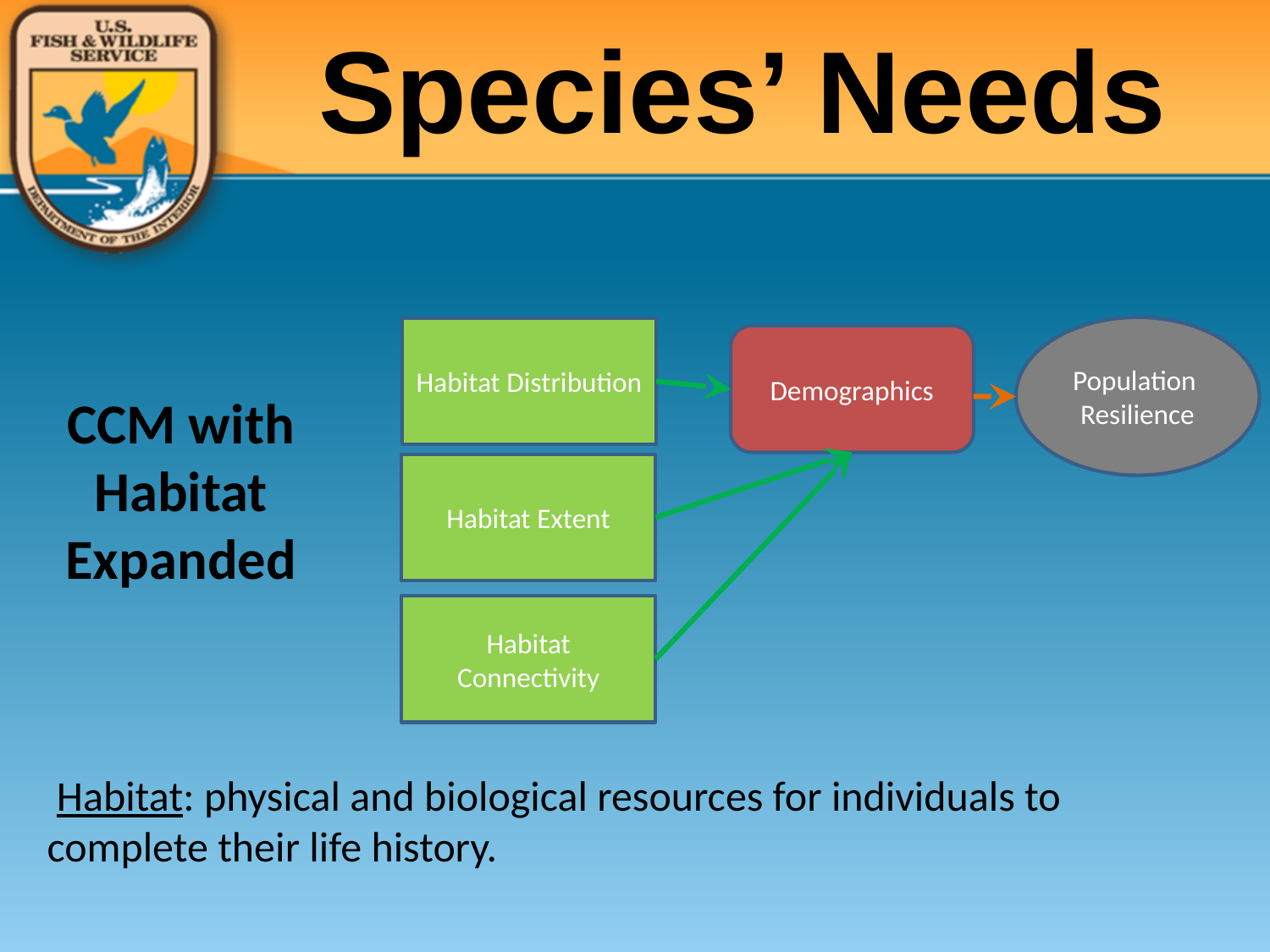

Species’ Needs
Population  Resilience
Habitat Distribution
Demographics
Habitat Extent
Habitat Connectivity
# CCM with Habitat Expanded
 Habitat: physical and biological resources for individuals to complete their life history.